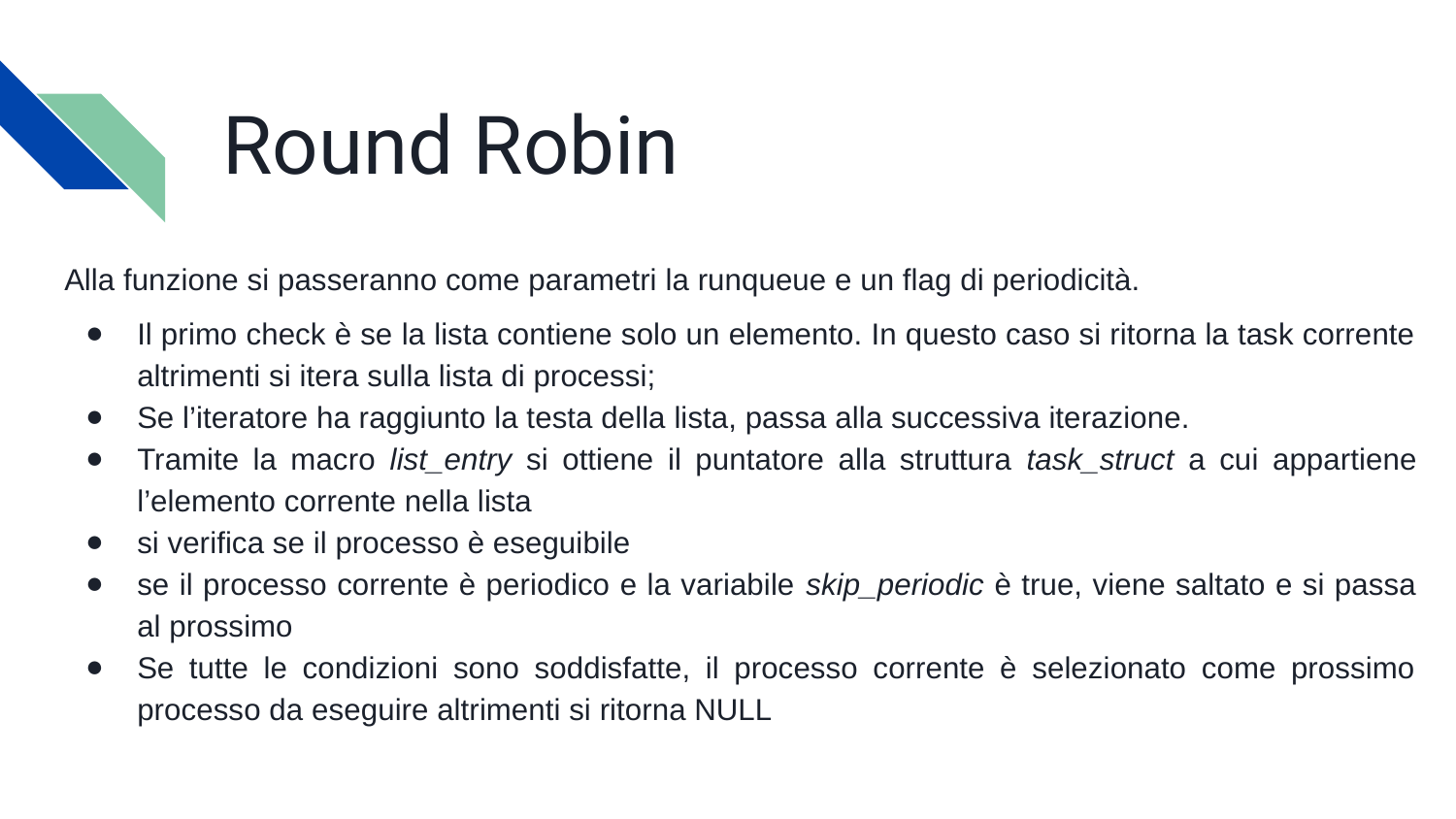

Round Robin

Alla funzione si passeranno come parametri la runqueue e un flag di periodicità.
Il primo check è se la lista contiene solo un elemento. In questo caso si ritorna la task corrente altrimenti si itera sulla lista di processi;
Se l’iteratore ha raggiunto la testa della lista, passa alla successiva iterazione.
Tramite la macro list_entry si ottiene il puntatore alla struttura task_struct a cui appartiene l’elemento corrente nella lista
si verifica se il processo è eseguibile
se il processo corrente è periodico e la variabile skip_periodic è true, viene saltato e si passa al prossimo
Se tutte le condizioni sono soddisfatte, il processo corrente è selezionato come prossimo processo da eseguire altrimenti si ritorna NULL
vvvvv
# ffffgggg